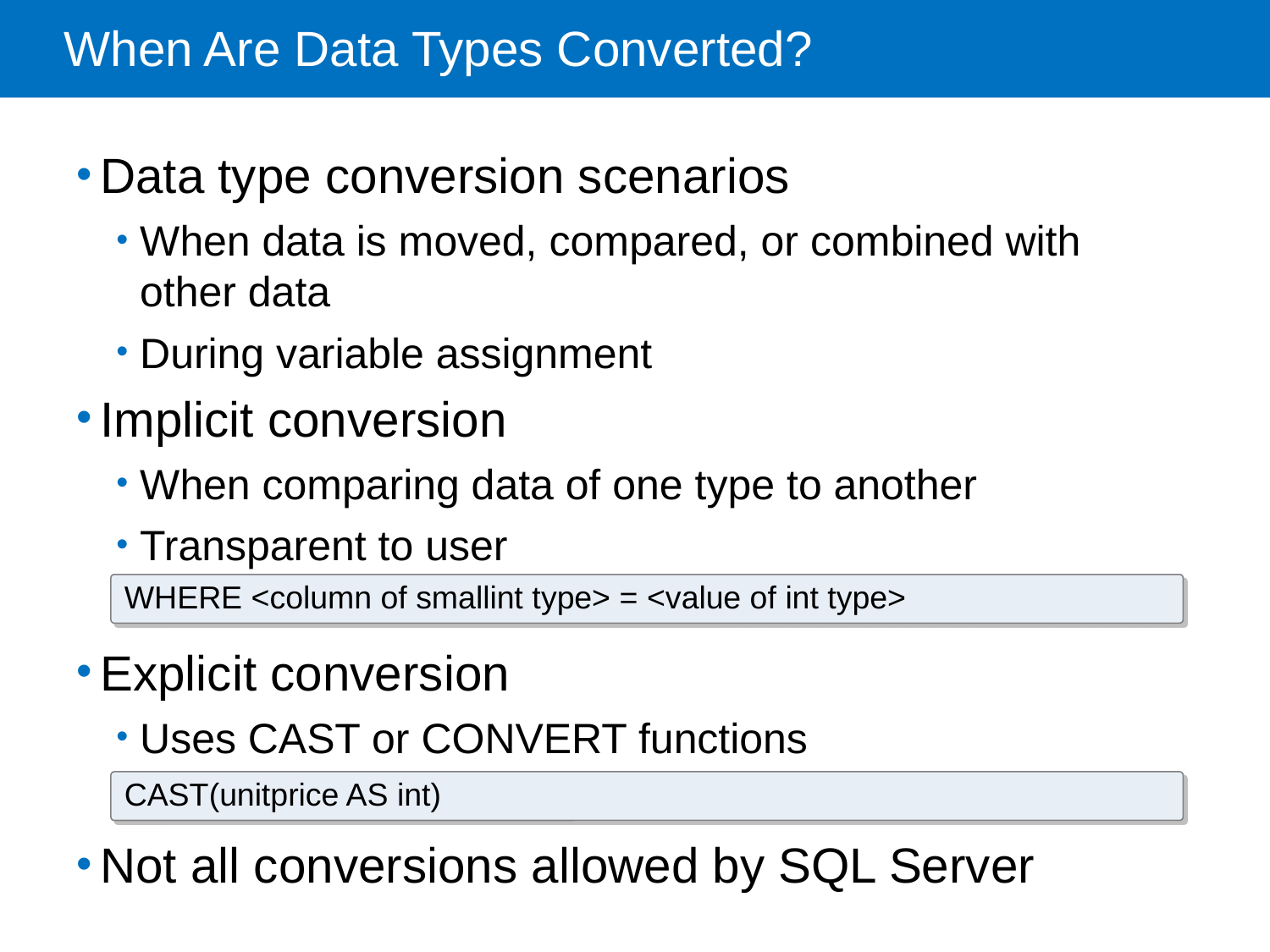

# When Are Data Types Converted?
Data type conversion scenarios
When data is moved, compared, or combined with other data
During variable assignment
Implicit conversion
When comparing data of one type to another
Transparent to user

Explicit conversion
Uses CAST or CONVERT functions

Not all conversions allowed by SQL Server
WHERE <column of smallint type> = <value of int type>
CAST(unitprice AS int)